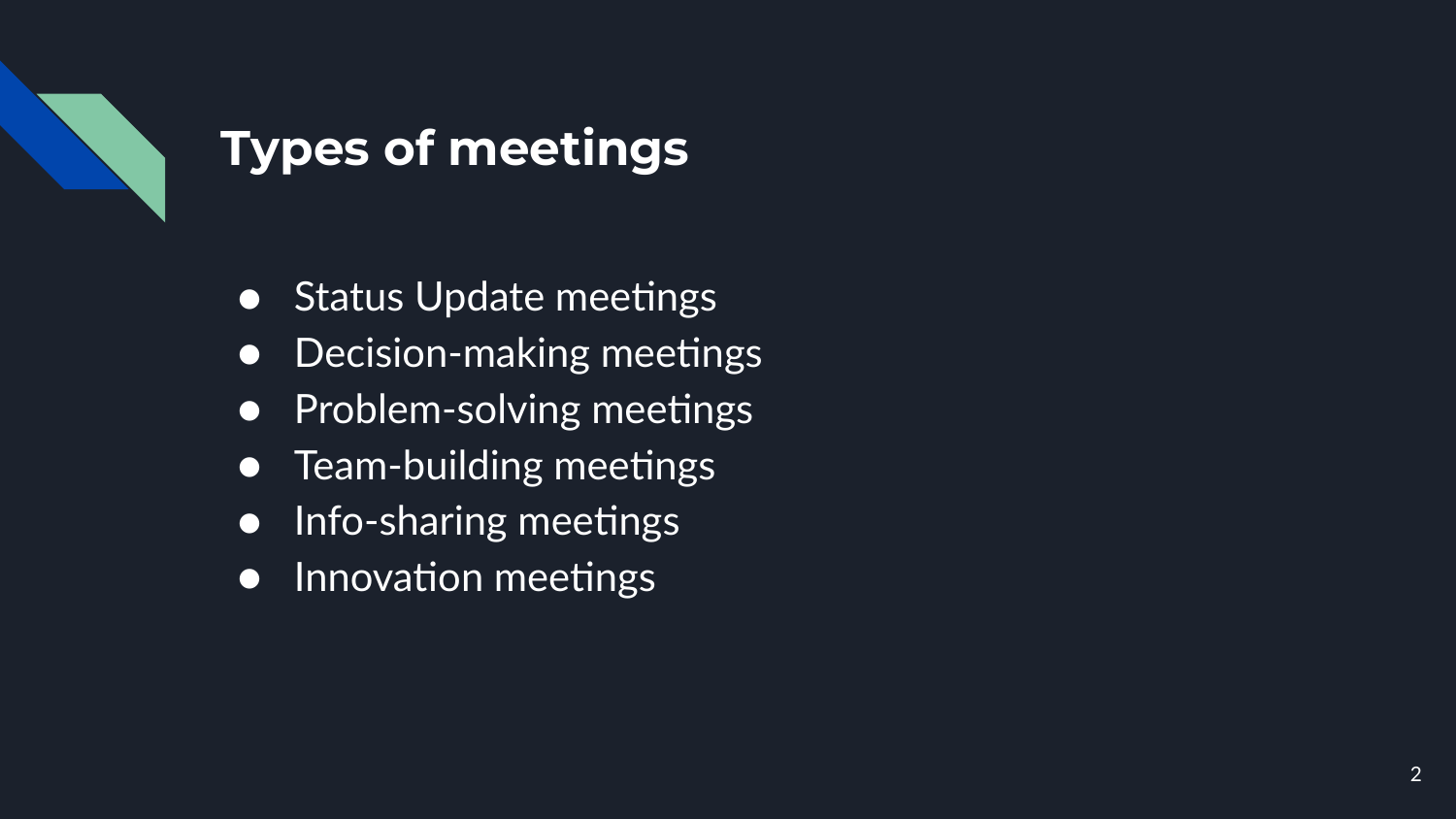

# Types of meetings
Status Update meetings
Decision-making meetings
Problem-solving meetings
Team-building meetings
Info-sharing meetings
Innovation meetings
2